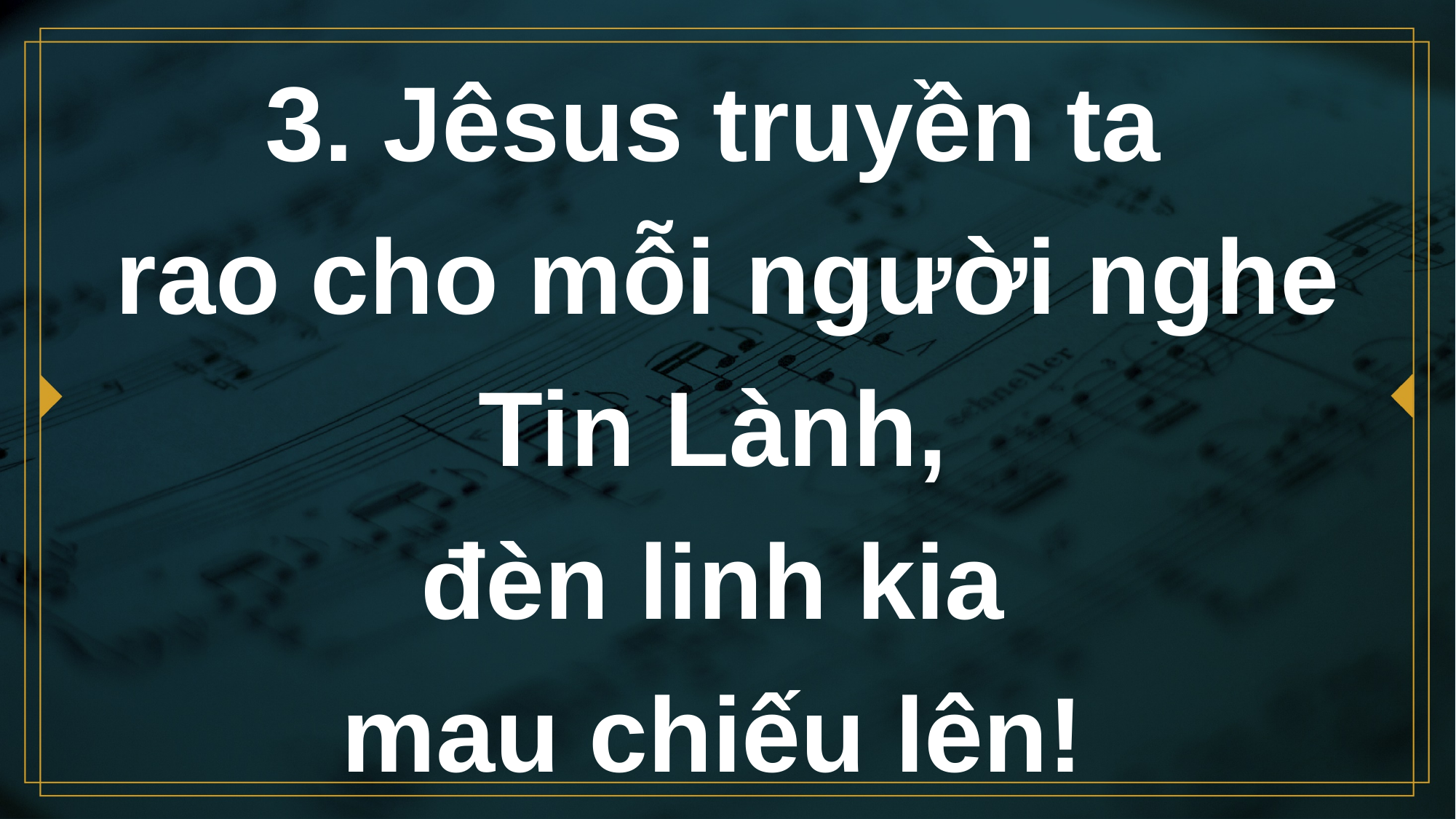

# 3. Jêsus truyền ta rao cho mỗi người nghe Tin Lành, đèn linh kia mau chiếu lên!